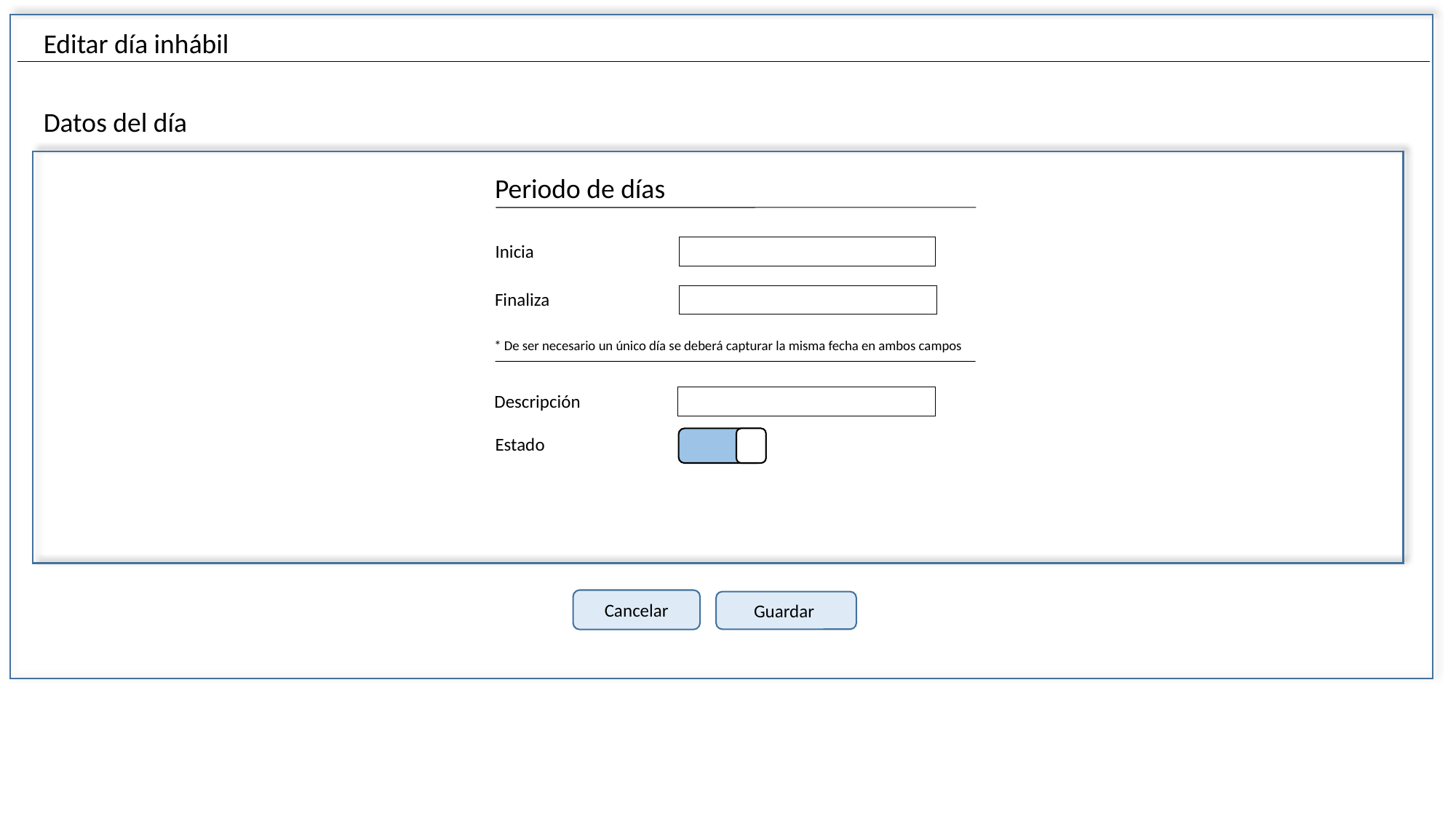

Editar día inhábil
Datos del día

Periodo de días
Inicia
Finaliza
* De ser necesario un único día se deberá capturar la misma fecha en ambos campos
Descripción
Estado

Cancelar
Guardar